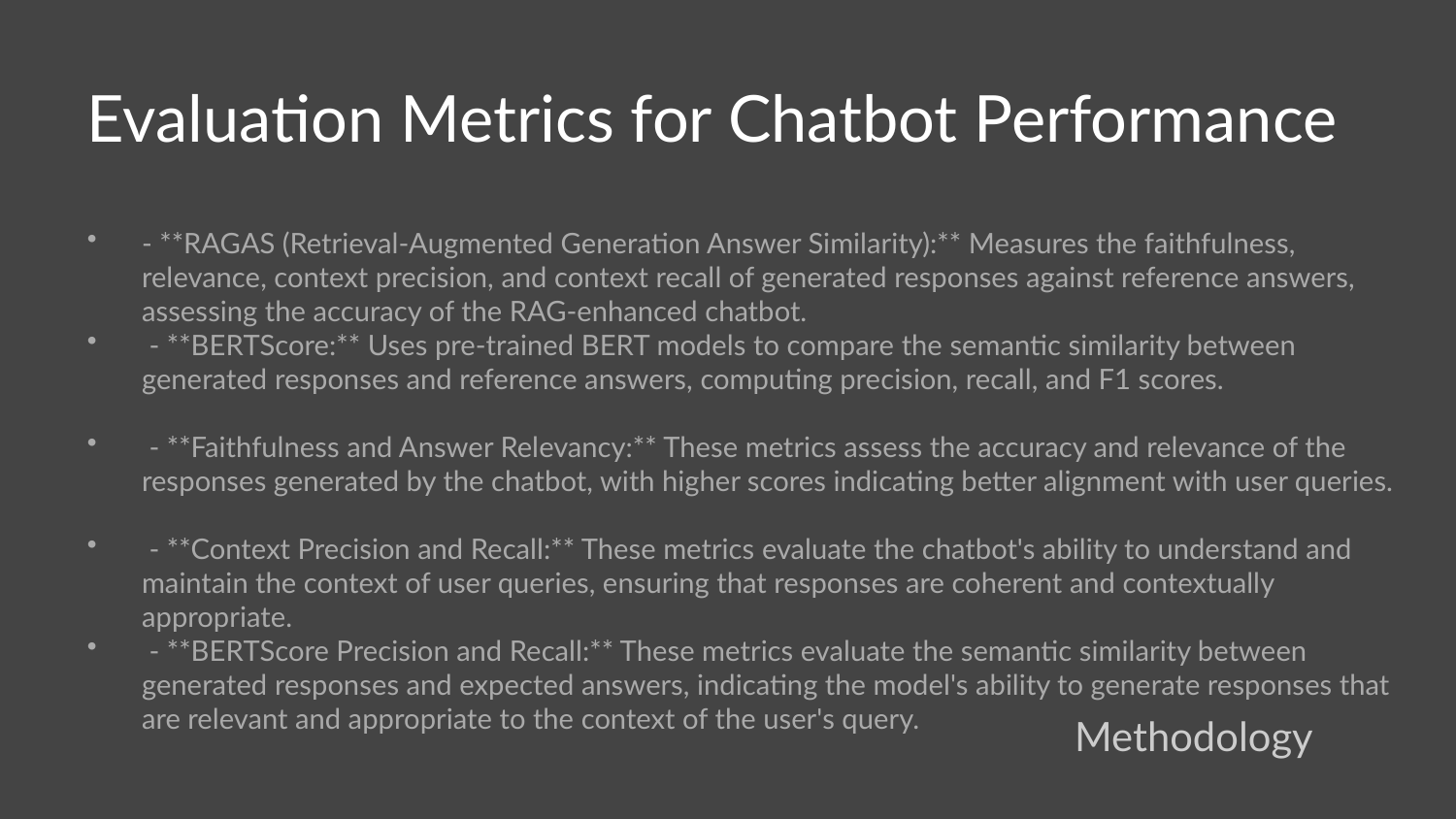

Evaluation Metrics for Chatbot Performance
- **RAGAS (Retrieval-Augmented Generation Answer Similarity):** Measures the faithfulness, relevance, context precision, and context recall of generated responses against reference answers, assessing the accuracy of the RAG-enhanced chatbot.
 - **BERTScore:** Uses pre-trained BERT models to compare the semantic similarity between generated responses and reference answers, computing precision, recall, and F1 scores.
 - **Faithfulness and Answer Relevancy:** These metrics assess the accuracy and relevance of the responses generated by the chatbot, with higher scores indicating better alignment with user queries.
 - **Context Precision and Recall:** These metrics evaluate the chatbot's ability to understand and maintain the context of user queries, ensuring that responses are coherent and contextually appropriate.
 - **BERTScore Precision and Recall:** These metrics evaluate the semantic similarity between generated responses and expected answers, indicating the model's ability to generate responses that are relevant and appropriate to the context of the user's query.
Methodology